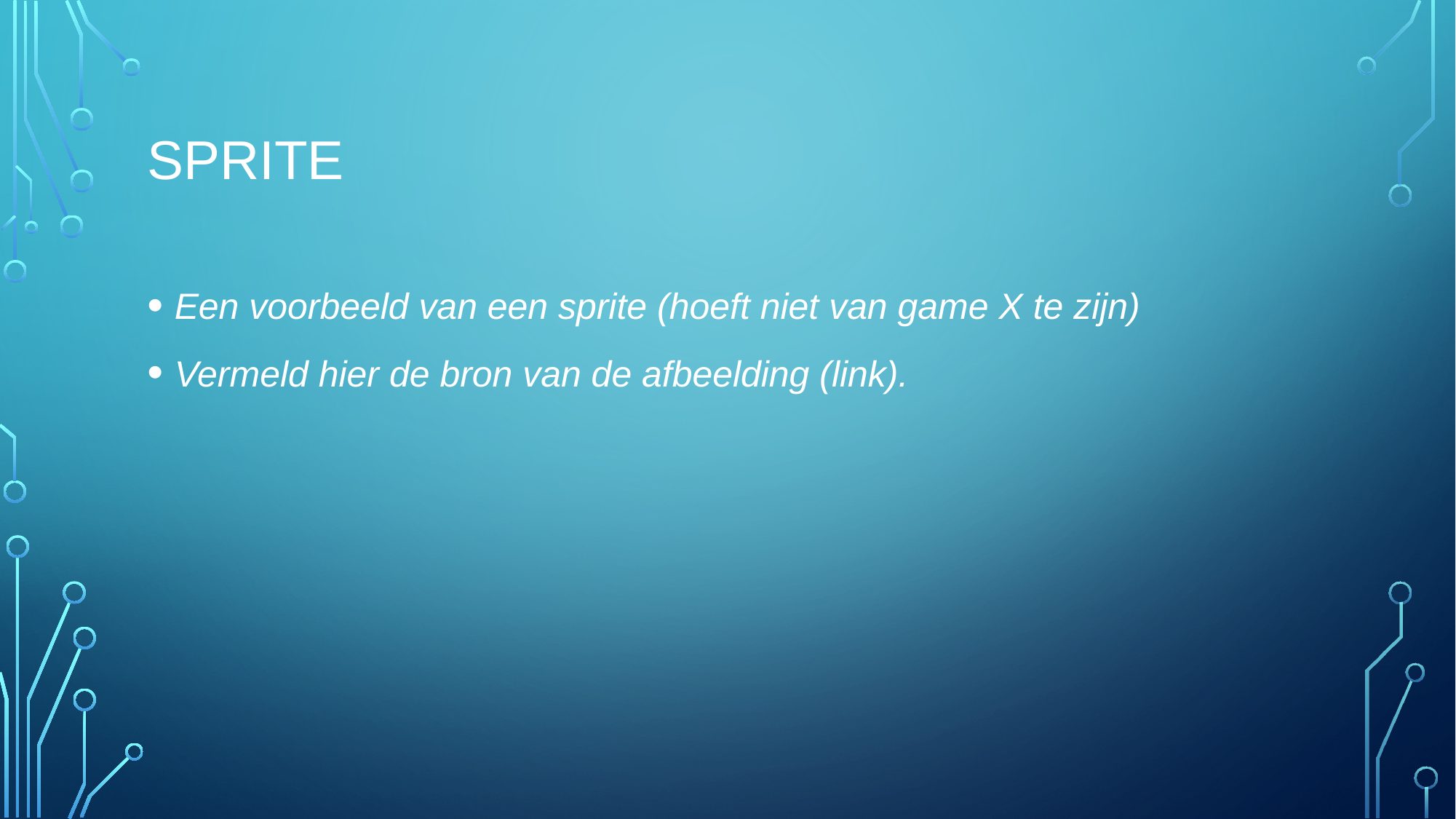

# SPRITE
Een voorbeeld van een sprite (hoeft niet van game X te zijn)
Vermeld hier de bron van de afbeelding (link).